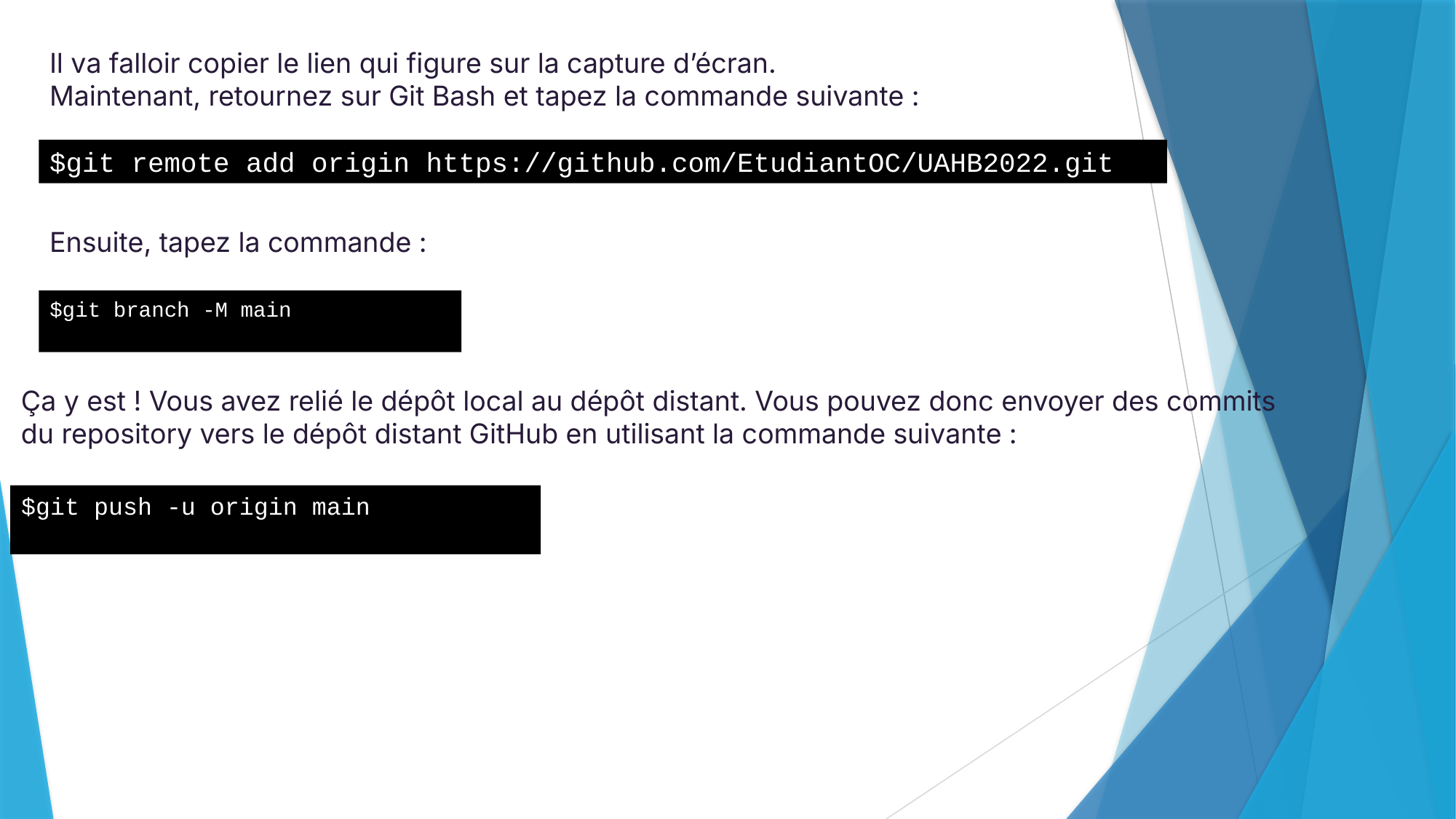

Il va falloir copier le lien qui figure sur la capture d’écran.
Maintenant, retournez sur Git Bash et tapez la commande suivante :
$git remote add origin https://github.com/EtudiantOC/UAHB2022.git
Ensuite, tapez la commande :
$git branch -M main
Ça y est ! Vous avez relié le dépôt local au dépôt distant. Vous pouvez donc envoyer des commits du repository vers le dépôt distant GitHub en utilisant la commande suivante :
$git push -u origin main
z